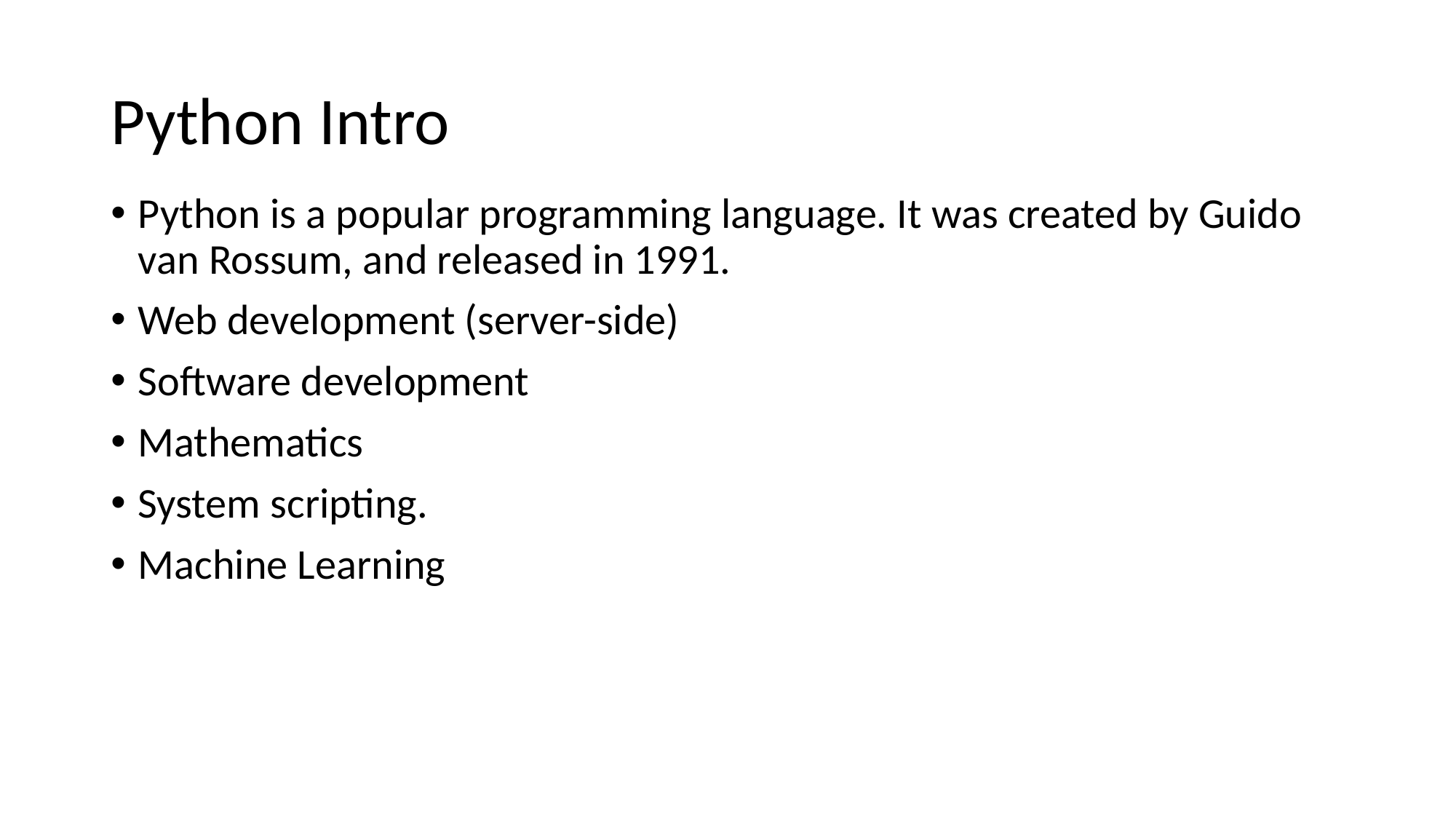

# Python Intro
Python is a popular programming language. It was created by Guido van Rossum, and released in 1991.
Web development (server-side)
Software development
Mathematics
System scripting.
Machine Learning